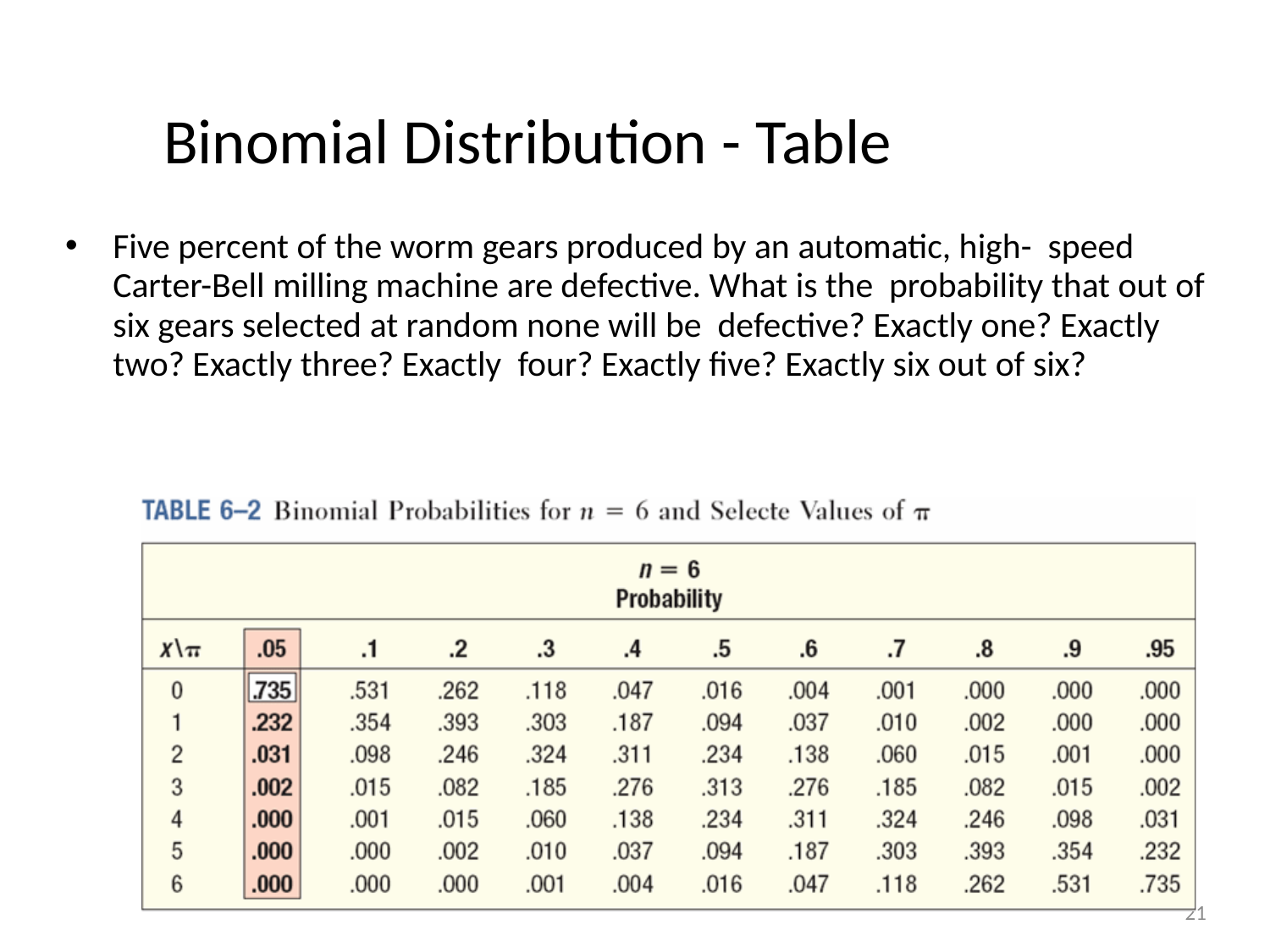

# Binomial Distribution - Table
Five percent of the worm gears produced by an automatic, high-  speed Carter-Bell milling machine are defective. What is the  probability that out of six gears selected at random none will be  defective? Exactly one? Exactly two? Exactly three? Exactly  four? Exactly five? Exactly six out of six?

21